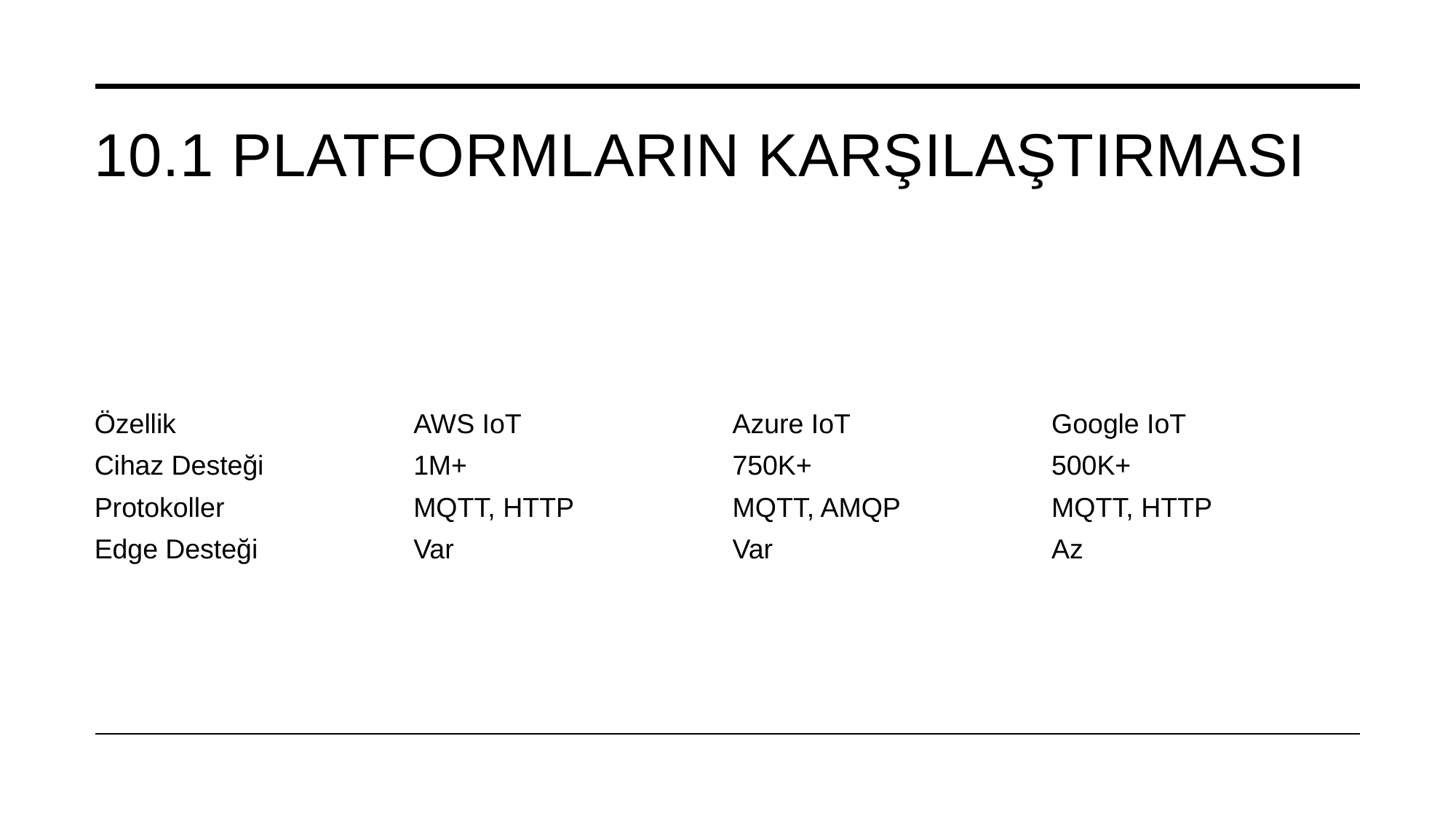

# 10.1 Platformların karşılaştırması

| Özellik | AWS IoT | Azure IoT | Google IoT |
| --- | --- | --- | --- |
| Cihaz Desteği | 1M+ | 750K+ | 500K+ |
| Protokoller | MQTT, HTTP | MQTT, AMQP | MQTT, HTTP |
| Edge Desteği | Var | Var | Az |